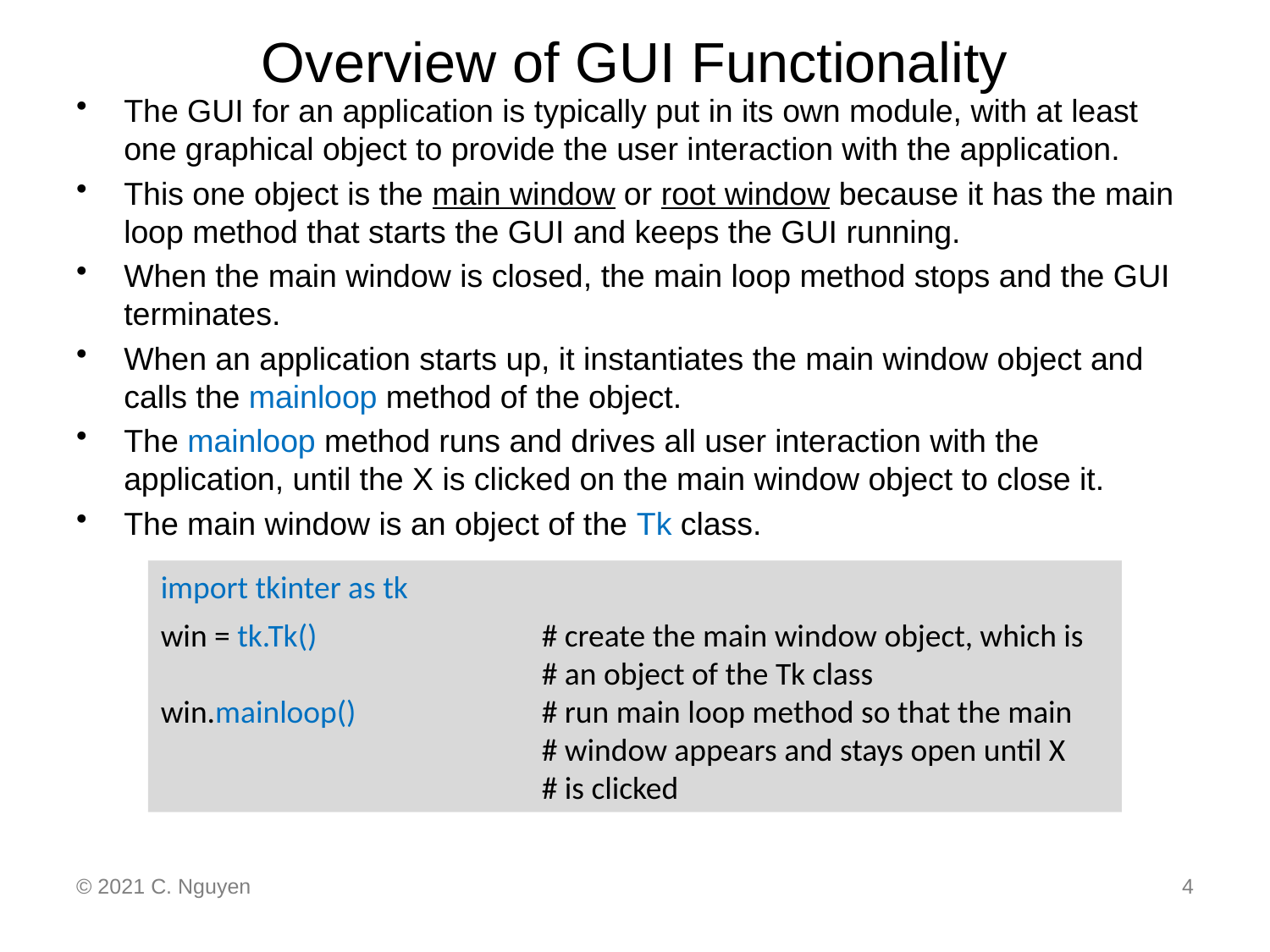

# Overview of GUI Functionality
The GUI for an application is typically put in its own module, with at least one graphical object to provide the user interaction with the application.
This one object is the main window or root window because it has the main loop method that starts the GUI and keeps the GUI running.
When the main window is closed, the main loop method stops and the GUI terminates.
When an application starts up, it instantiates the main window object and calls the mainloop method of the object.
The mainloop method runs and drives all user interaction with the application, until the X is clicked on the main window object to close it.
The main window is an object of the Tk class.

import tkinter as tk
win = tk.Tk()		# create the main window object, which is
			# an object of the Tk class
win.mainloop()		# run main loop method so that the main
			# window appears and stays open until X
			# is clicked
© 2021 C. Nguyen
4